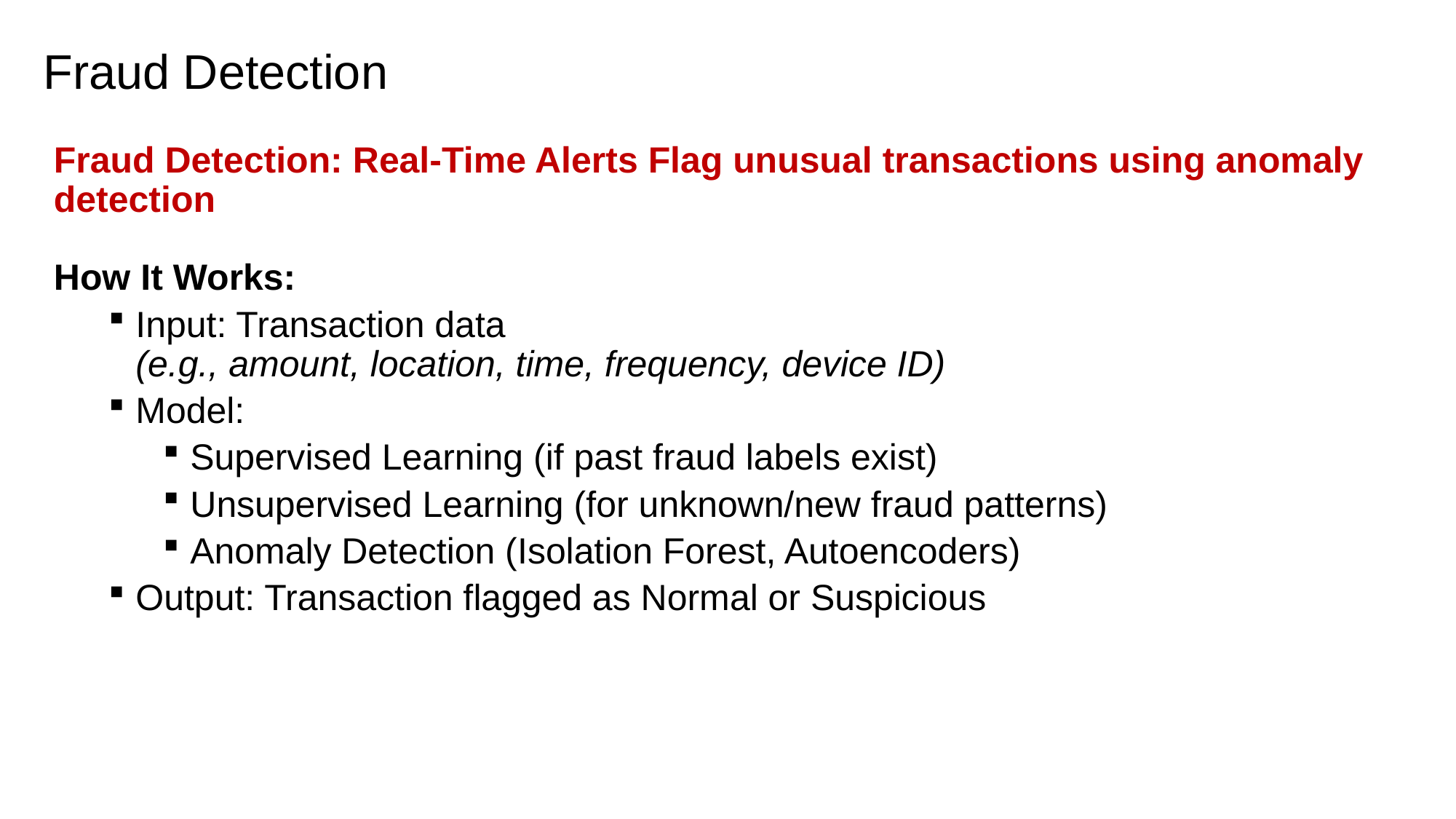

# Fraud Detection
Fraud Detection: Real-Time Alerts Flag unusual transactions using anomaly detection

How It Works:
Input: Transaction data
(e.g., amount, location, time, frequency, device ID)
Model:
Supervised Learning (if past fraud labels exist)
Unsupervised Learning (for unknown/new fraud patterns)
Anomaly Detection (Isolation Forest, Autoencoders)
Output: Transaction flagged as Normal or Suspicious